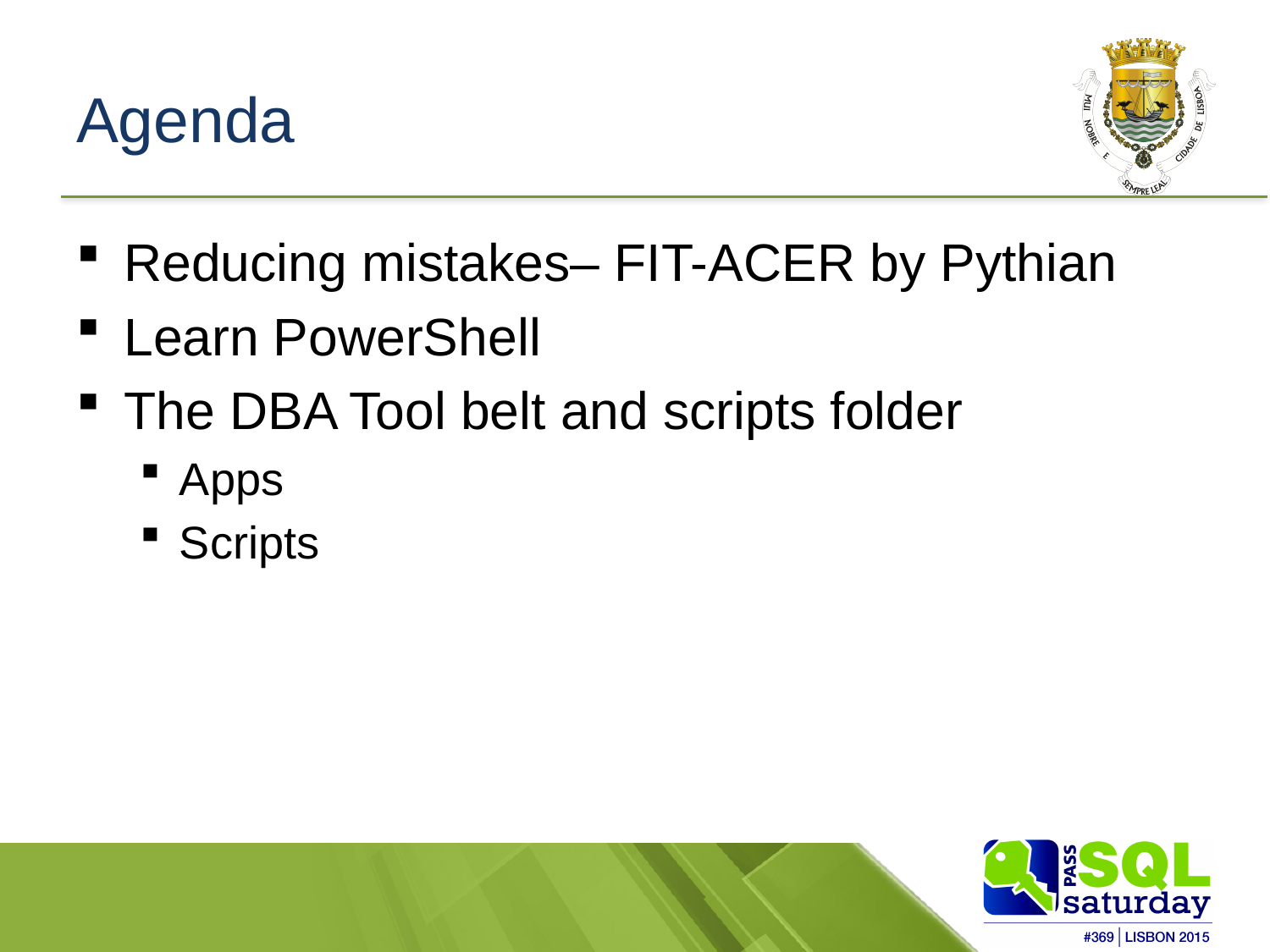

# Agenda
Reducing mistakes– FIT-ACER by Pythian
Learn PowerShell
The DBA Tool belt and scripts folder
Apps
Scripts